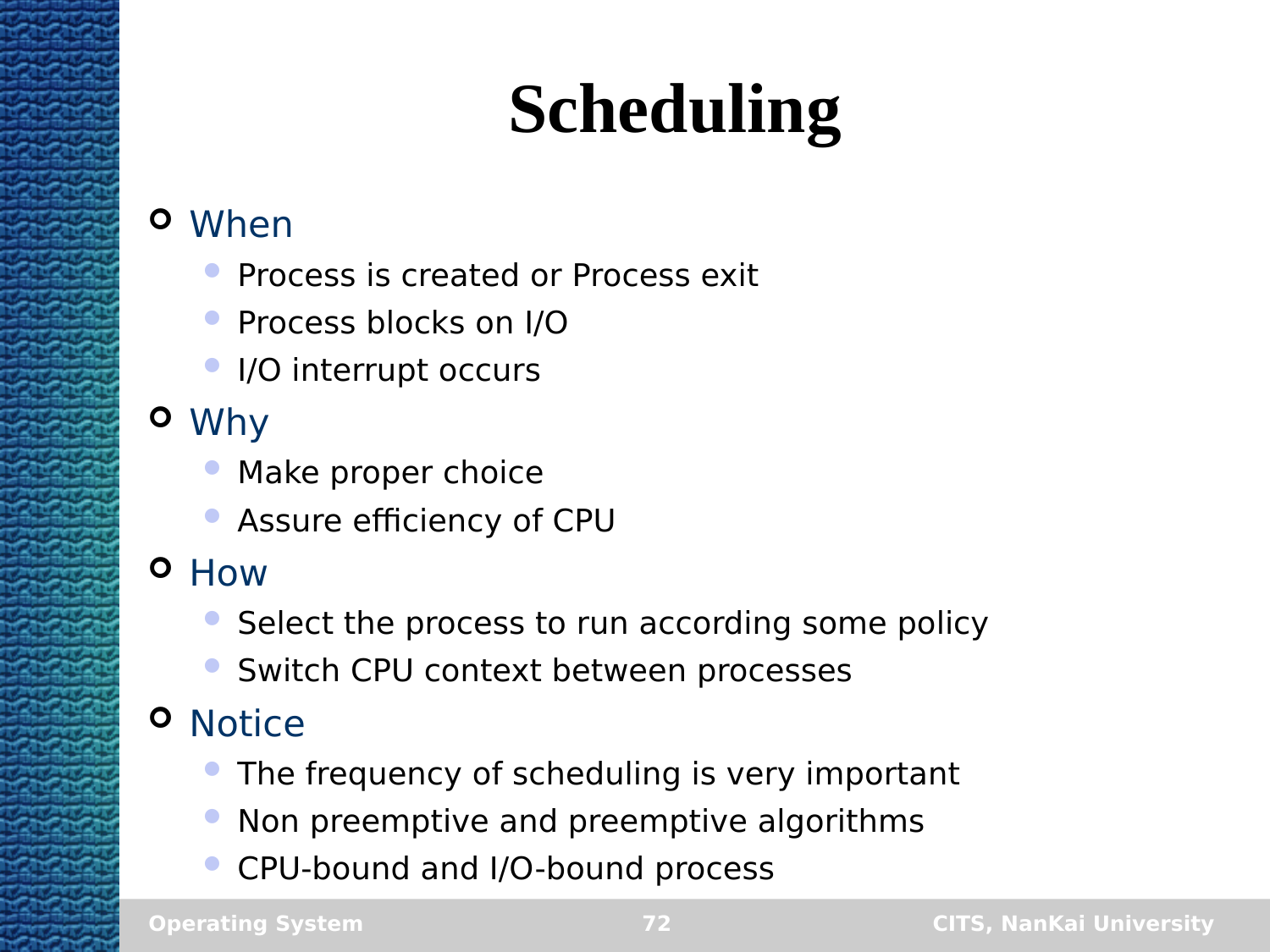

# Scheduling
When
Process is created or Process exit
Process blocks on I/O
I/O interrupt occurs
Why
Make proper choice
Assure efficiency of CPU
How
Select the process to run according some policy
Switch CPU context between processes
Notice
The frequency of scheduling is very important
Non preemptive and preemptive algorithms
CPU-bound and I/O-bound process
Operating System
72
CITS, NanKai University